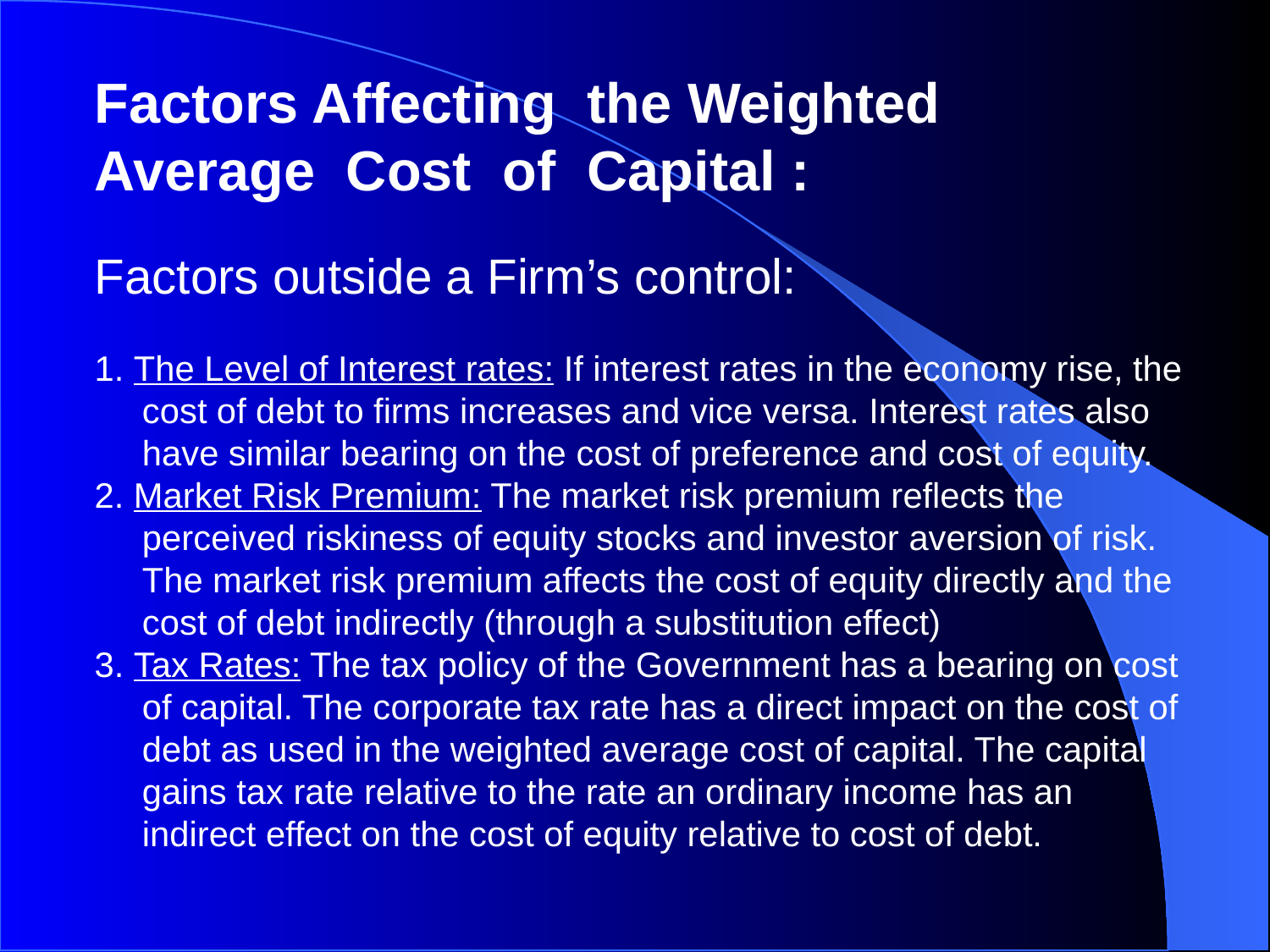

Factors Affecting  the Weighted  Average  Cost  of  Capital :

Factors outside a Firm’s control:

1. The Level of Interest rates: If interest rates in the economy rise, the cost of debt to firms increases and vice versa. Interest rates also have similar bearing on the cost of preference and cost of equity.
2. Market Risk Premium: The market risk premium reflects the perceived riskiness of equity stocks and investor aversion of risk. The market risk premium affects the cost of equity directly and the cost of debt indirectly (through a substitution effect)
3. Tax Rates: The tax policy of the Government has a bearing on cost of capital. The corporate tax rate has a direct impact on the cost of debt as used in the weighted average cost of capital. The capital gains tax rate relative to the rate an ordinary income has an indirect effect on the cost of equity relative to cost of debt.